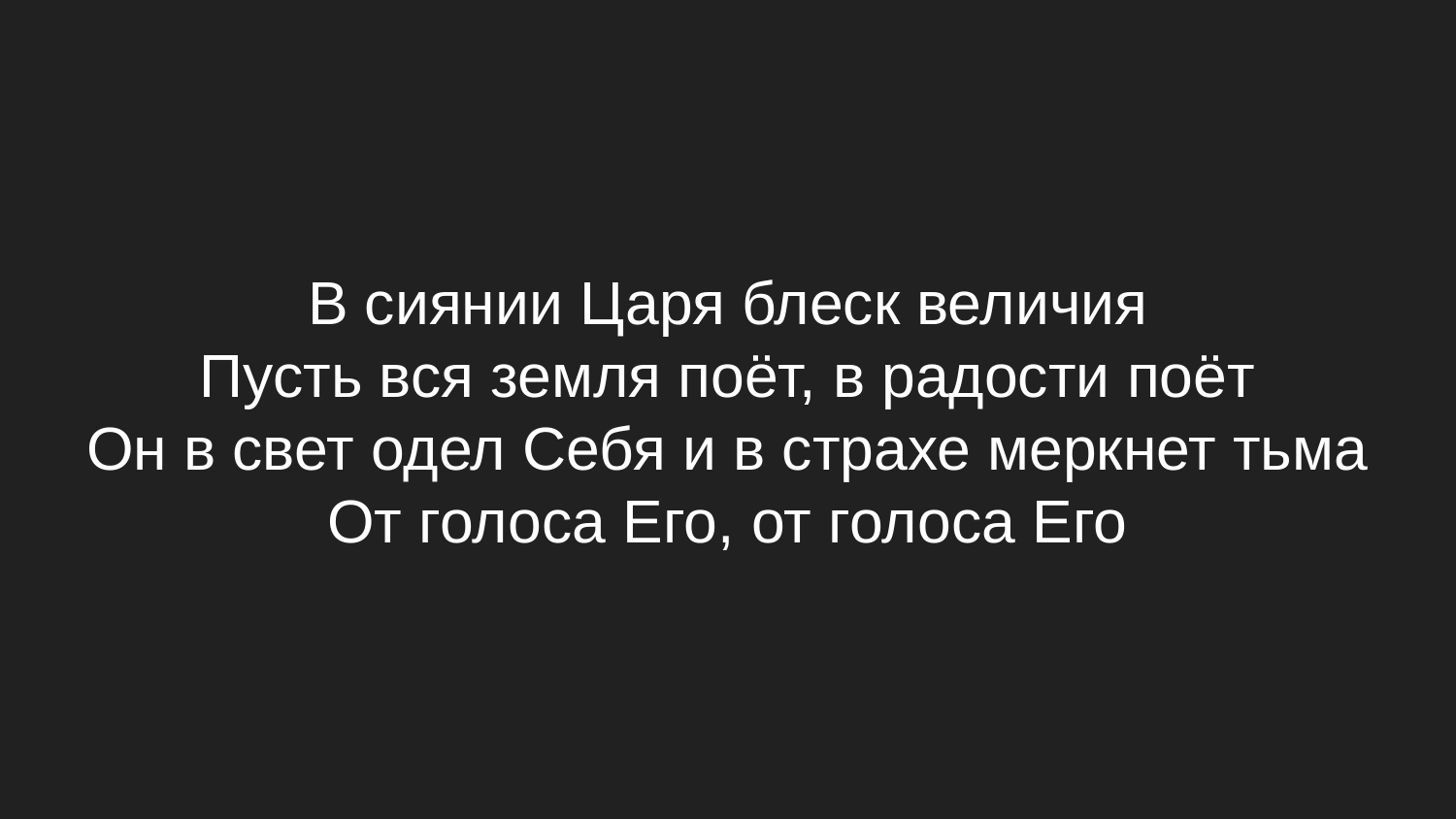

# В сиянии Царя блеск величия
Пусть вся земля поёт, в радости поёт
Он в свет одел Себя и в страхе меркнет тьма
От голоса Его, от голоса Его